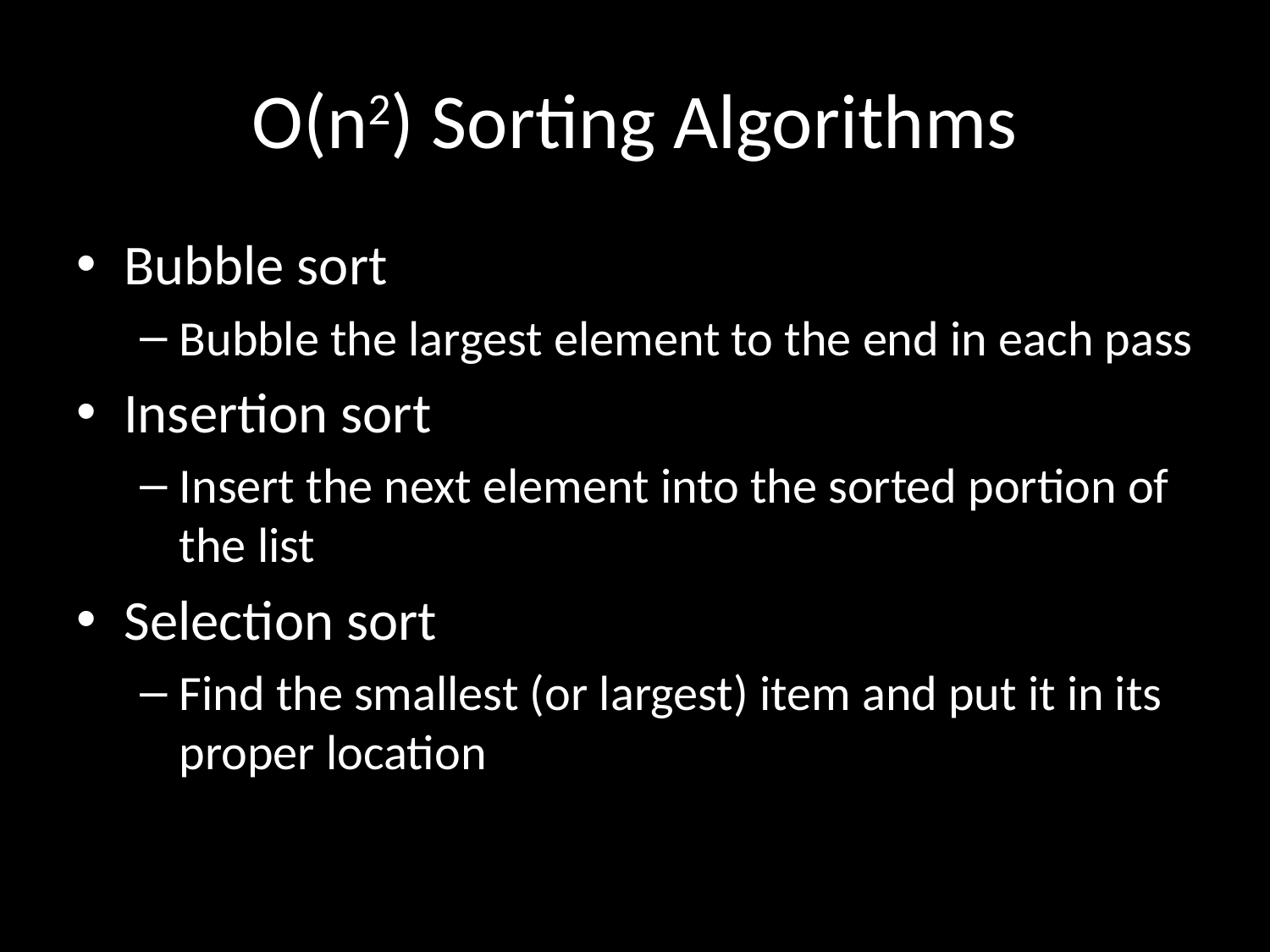

# O(n2) Sorting Algorithms
Bubble sort
Bubble the largest element to the end in each pass
Insertion sort
Insert the next element into the sorted portion of the list
Selection sort
Find the smallest (or largest) item and put it in its proper location